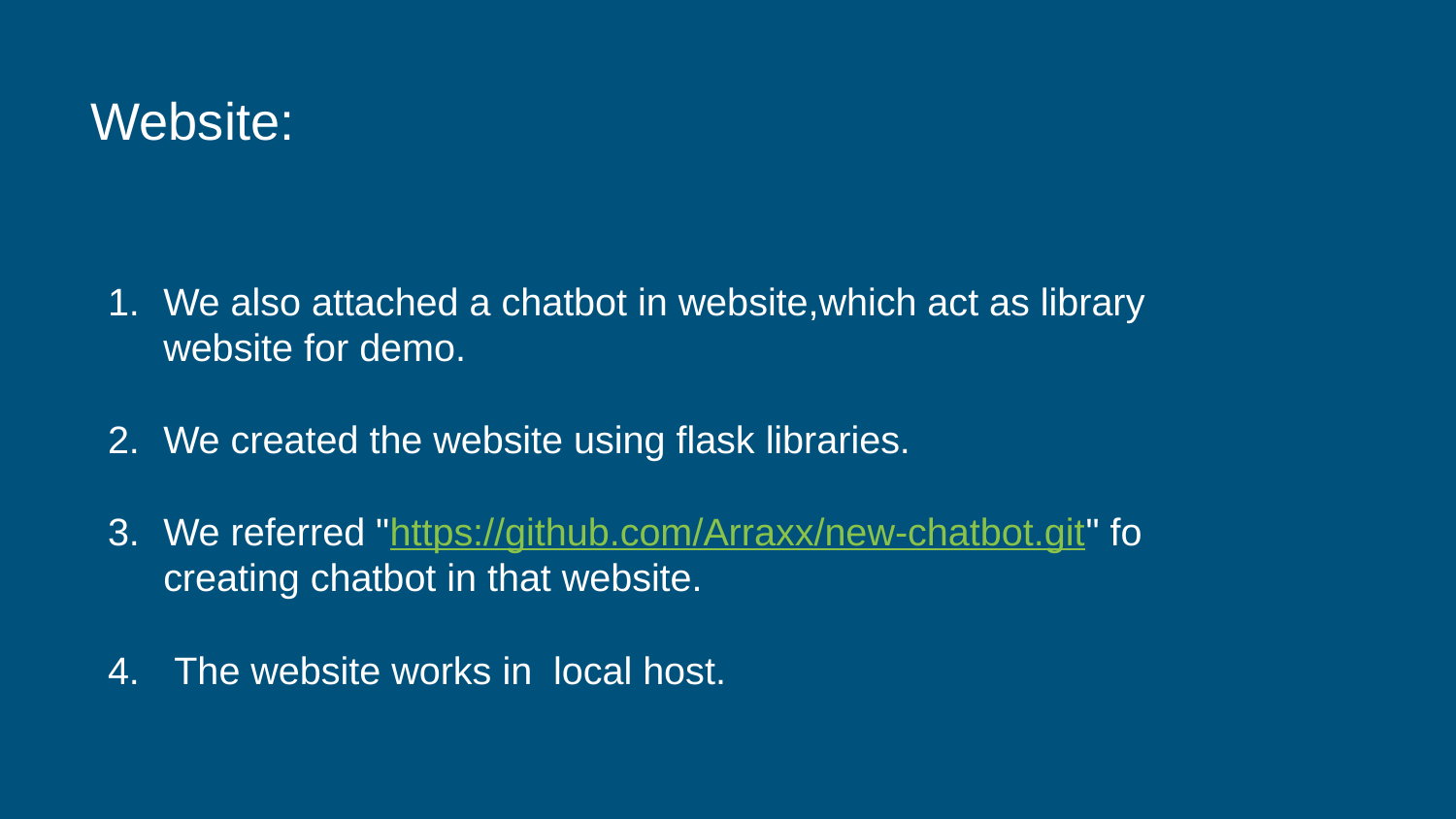

# Website:

We also attached a chatbot in website,which act as library website for demo.

We created the website using flask libraries.

We referred "https://github.com/Arraxx/new-chatbot.git" fo creating chatbot in that website.

 The website works in  local host.